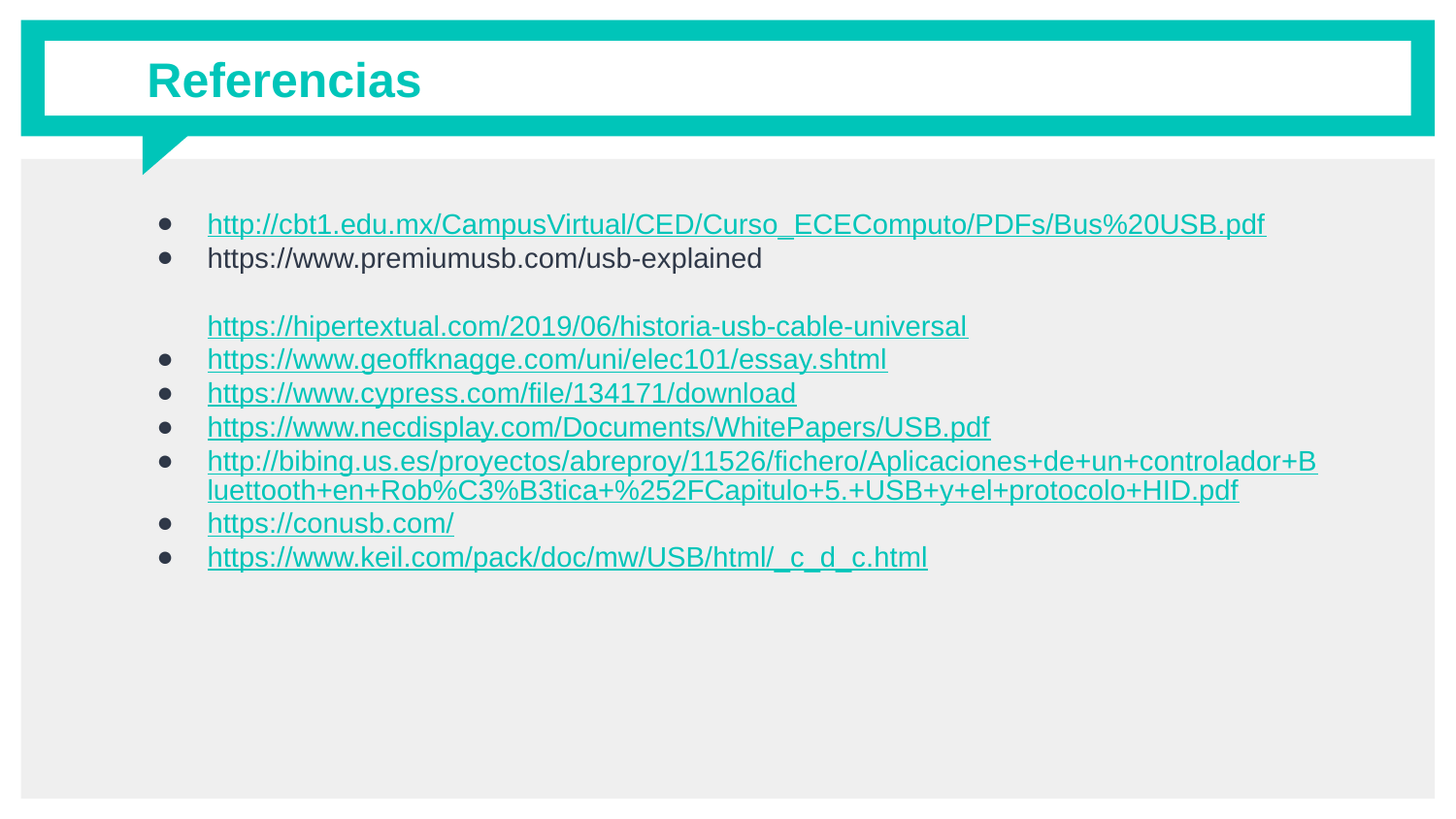

# Referencias
http://cbt1.edu.mx/CampusVirtual/CED/Curso_ECEComputo/PDFs/Bus%20USB.pdf
https://www.premiumusb.com/usb-explained                                                                                                                            https://hipertextual.com/2019/06/historia-usb-cable-universal
https://www.geoffknagge.com/uni/elec101/essay.shtml
https://www.cypress.com/file/134171/download
https://www.necdisplay.com/Documents/WhitePapers/USB.pdf
http://bibing.us.es/proyectos/abreproy/11526/fichero/Aplicaciones+de+un+controlador+Bluettooth+en+Rob%C3%B3tica+%252FCapitulo+5.+USB+y+el+protocolo+HID.pdf
https://conusb.com/
https://www.keil.com/pack/doc/mw/USB/html/_c_d_c.html